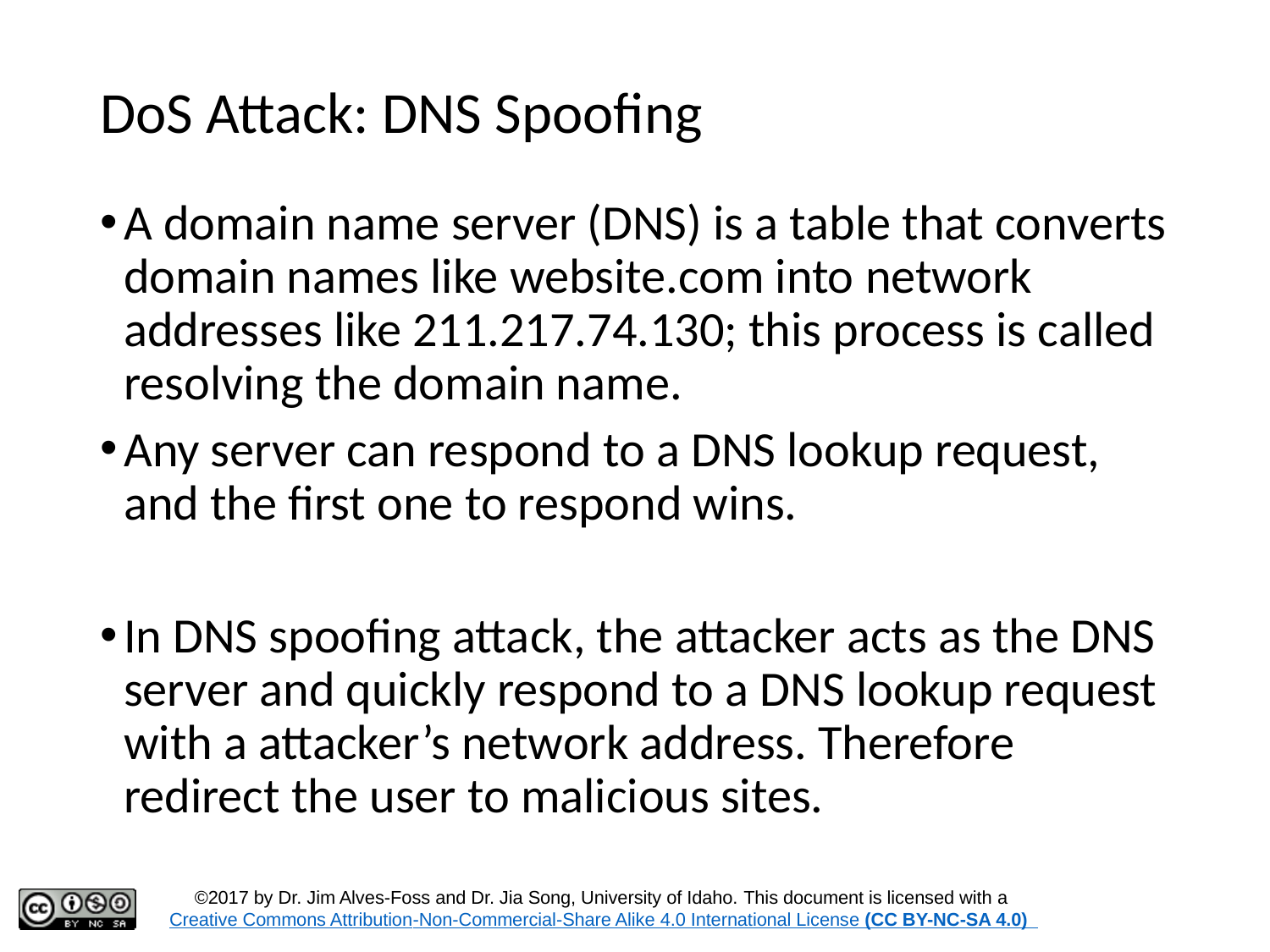

# DoS Attack: DNS Spoofing
A domain name server (DNS) is a table that converts domain names like website.com into network addresses like 211.217.74.130; this process is called resolving the domain name.
Any server can respond to a DNS lookup request, and the first one to respond wins.

In DNS spoofing attack, the attacker acts as the DNS server and quickly respond to a DNS lookup request with a attacker’s network address. Therefore redirect the user to malicious sites.